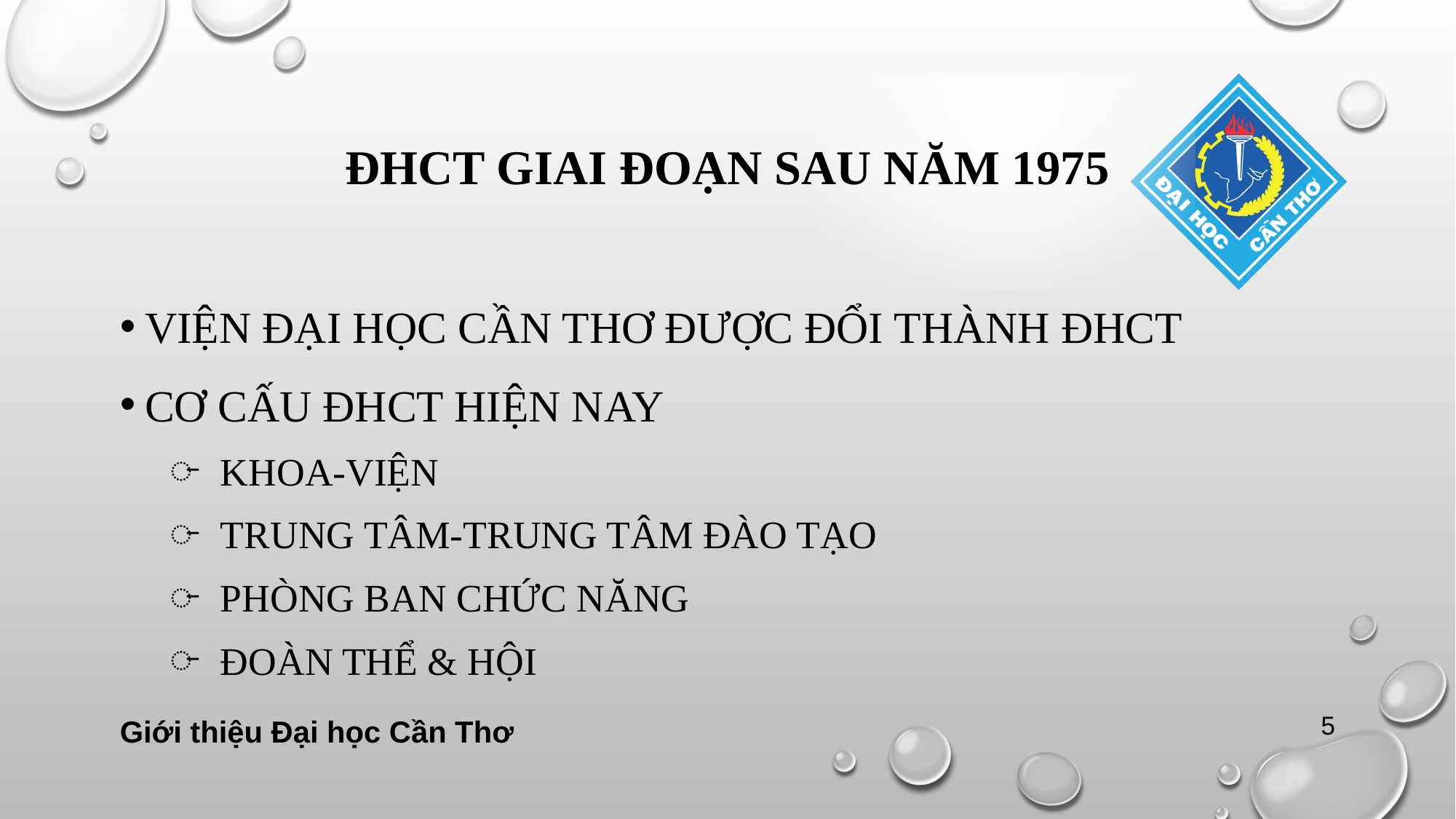

# Đhct giai đoạn sau năm 1975
Viện đại học cần thơ được đổi thành đhct
Cơ cấu đhct hiện nay
Khoa-viện
Trung tâm-trung tâm đào tạo
Phòng ban chức năng
Đoàn thể & hội
5
Giới thiệu Đại học Cần Thơ